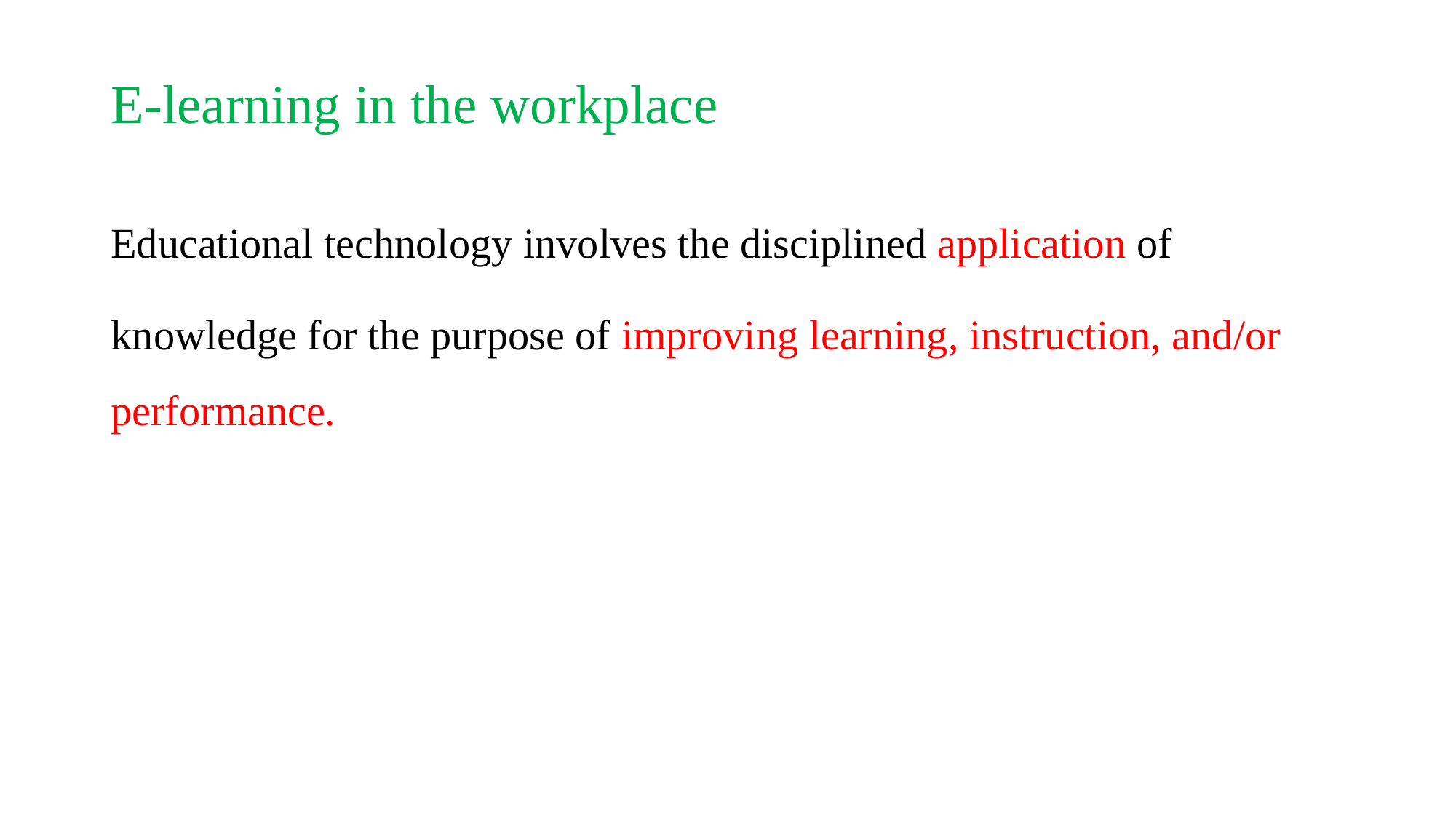

# E-learning in the workplace
Educational technology involves the disciplined application of
knowledge for the purpose of improving learning, instruction, and/or performance.